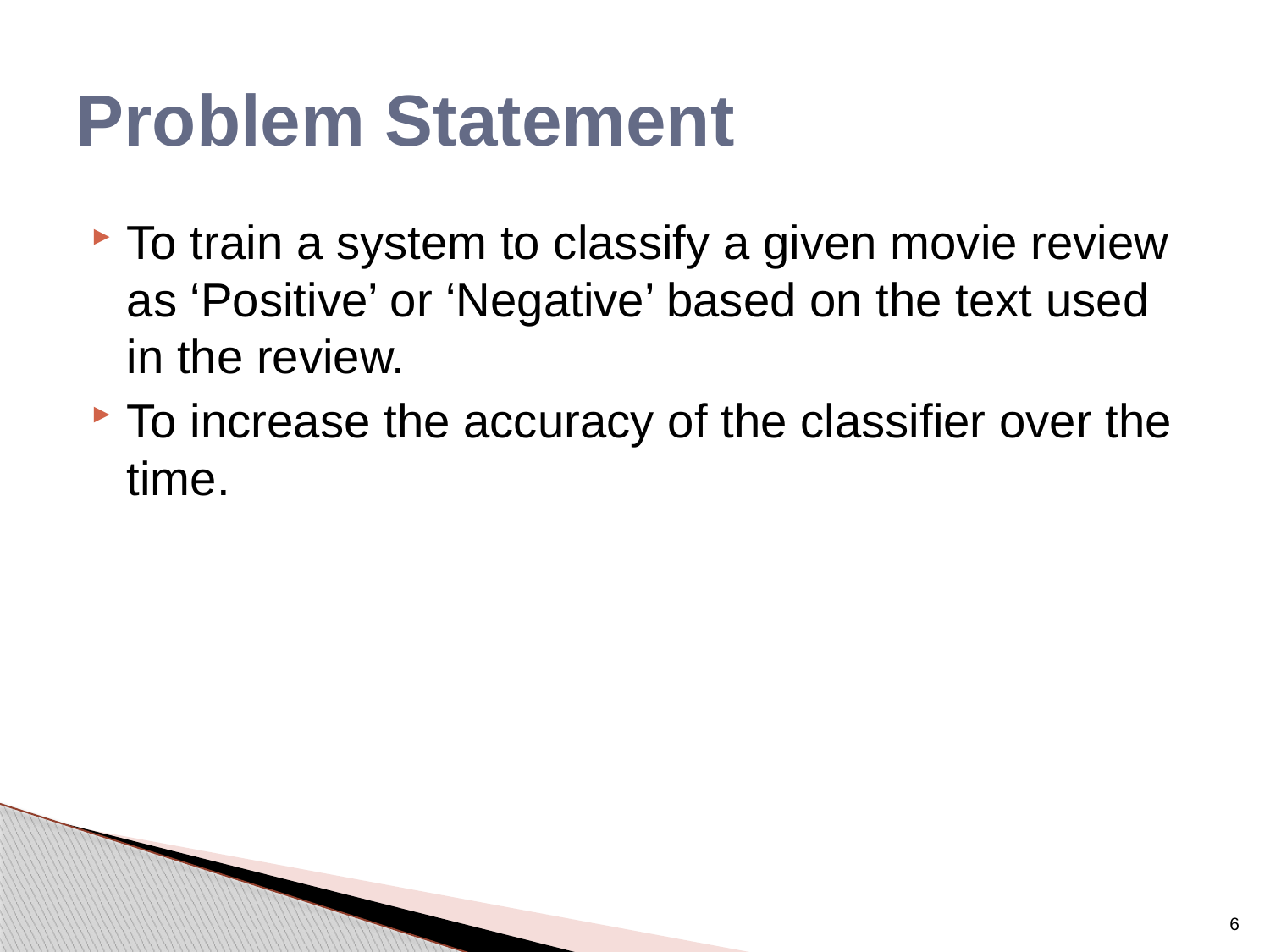

# Problem Statement
To train a system to classify a given movie review as ‘Positive’ or ‘Negative’ based on the text used in the review.
To increase the accuracy of the classifier over the time.
6